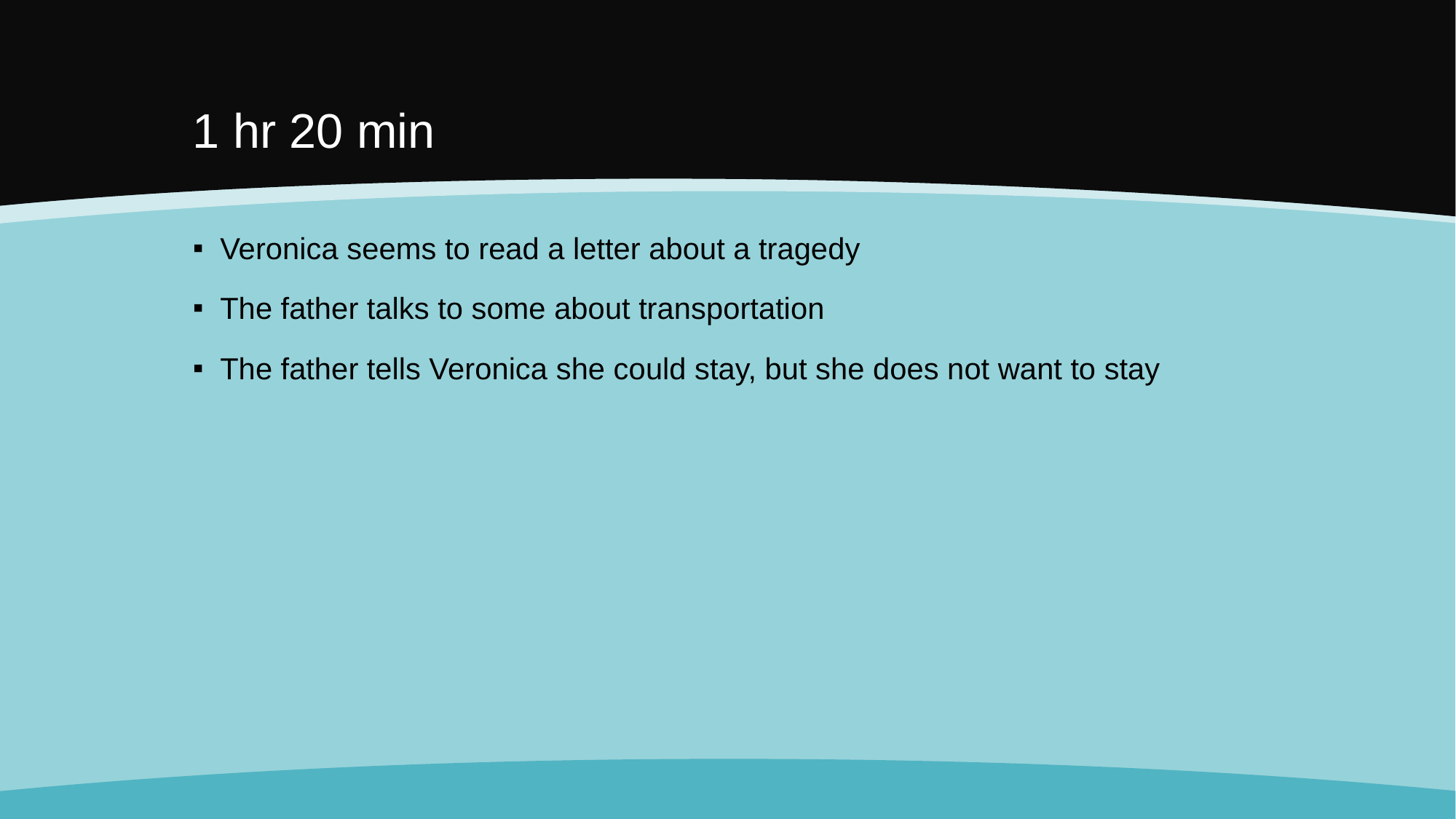

# 1 hr 20 min
Veronica seems to read a letter about a tragedy
The father talks to some about transportation
The father tells Veronica she could stay, but she does not want to stay